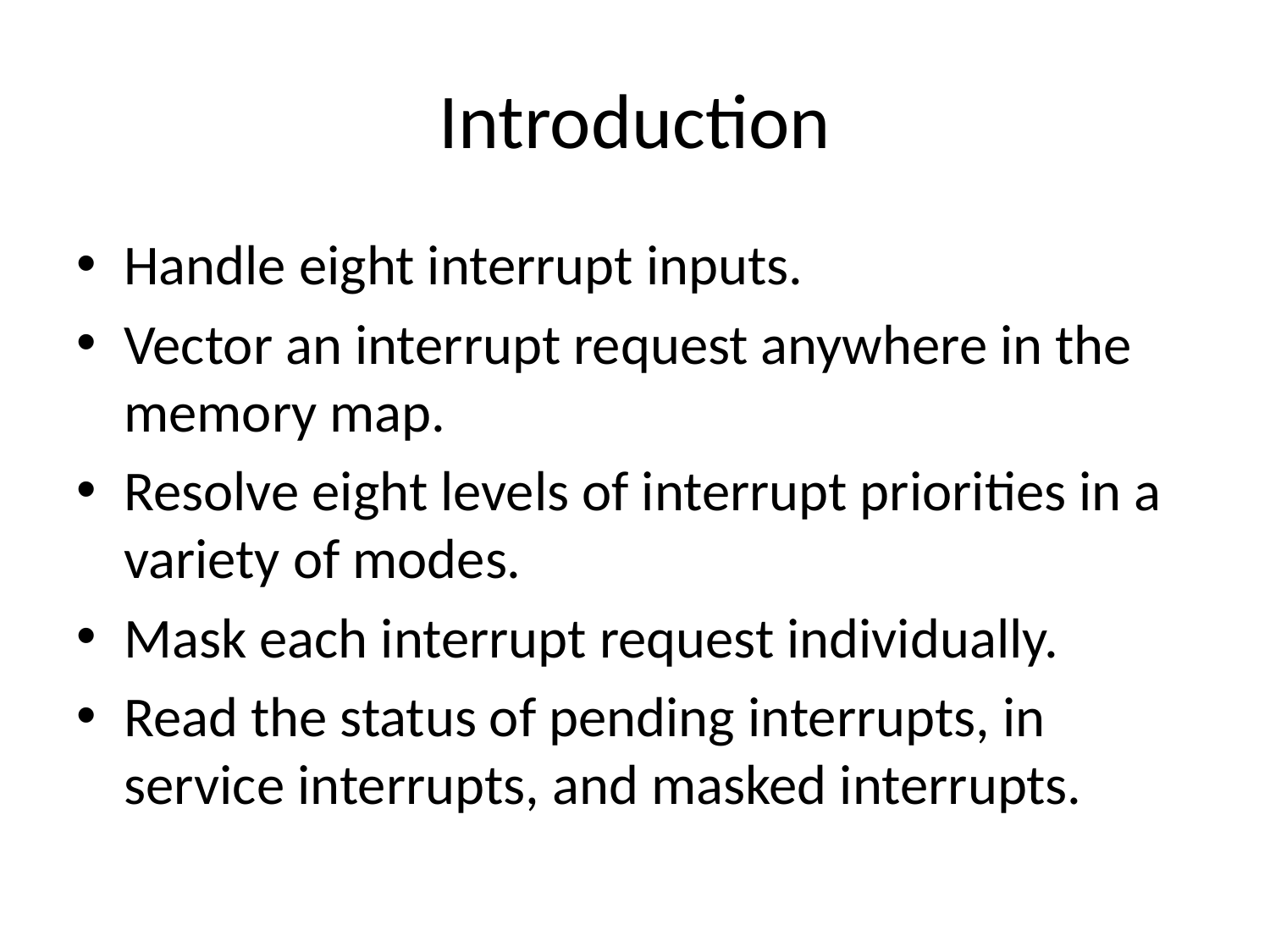

# Introduction
Handle eight interrupt inputs.
Vector an interrupt request anywhere in the memory map.
Resolve eight levels of interrupt priorities in a variety of modes.
Mask each interrupt request individually.
Read the status of pending interrupts, in service interrupts, and masked interrupts.